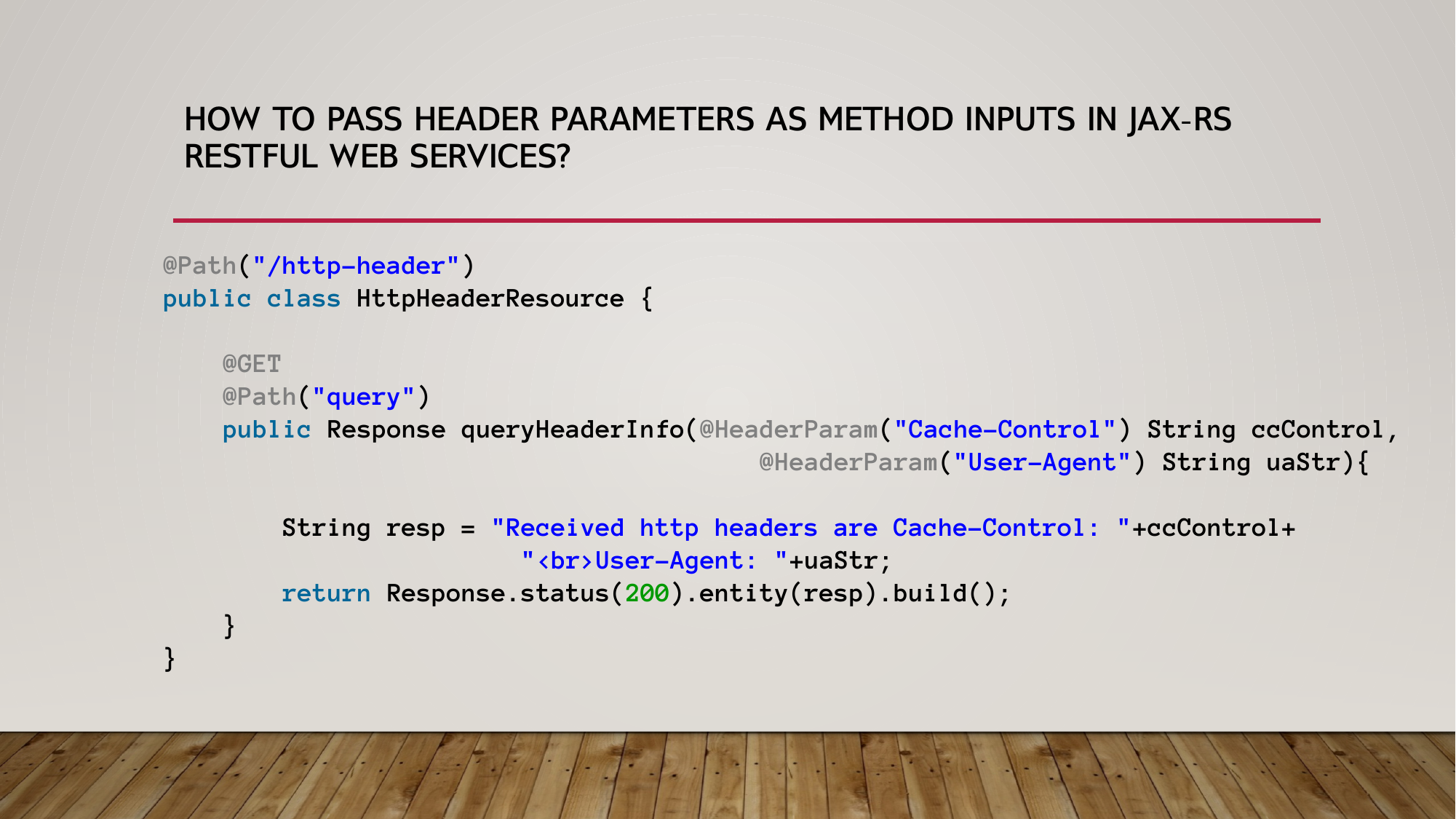

# How to pass header parameters as method inputs in JAX-RS restful web services?
@Path("/http-header")
public class HttpHeaderResource {

    @GET
    @Path("query")
    public Response queryHeaderInfo(@HeaderParam("Cache-Control") String ccControl,
                                        @HeaderParam("User-Agent") String uaStr){

        String resp = "Received http headers are Cache-Control: "+ccControl+
                        "<br>User-Agent: "+uaStr;
        return Response.status(200).entity(resp).build();
    }
}